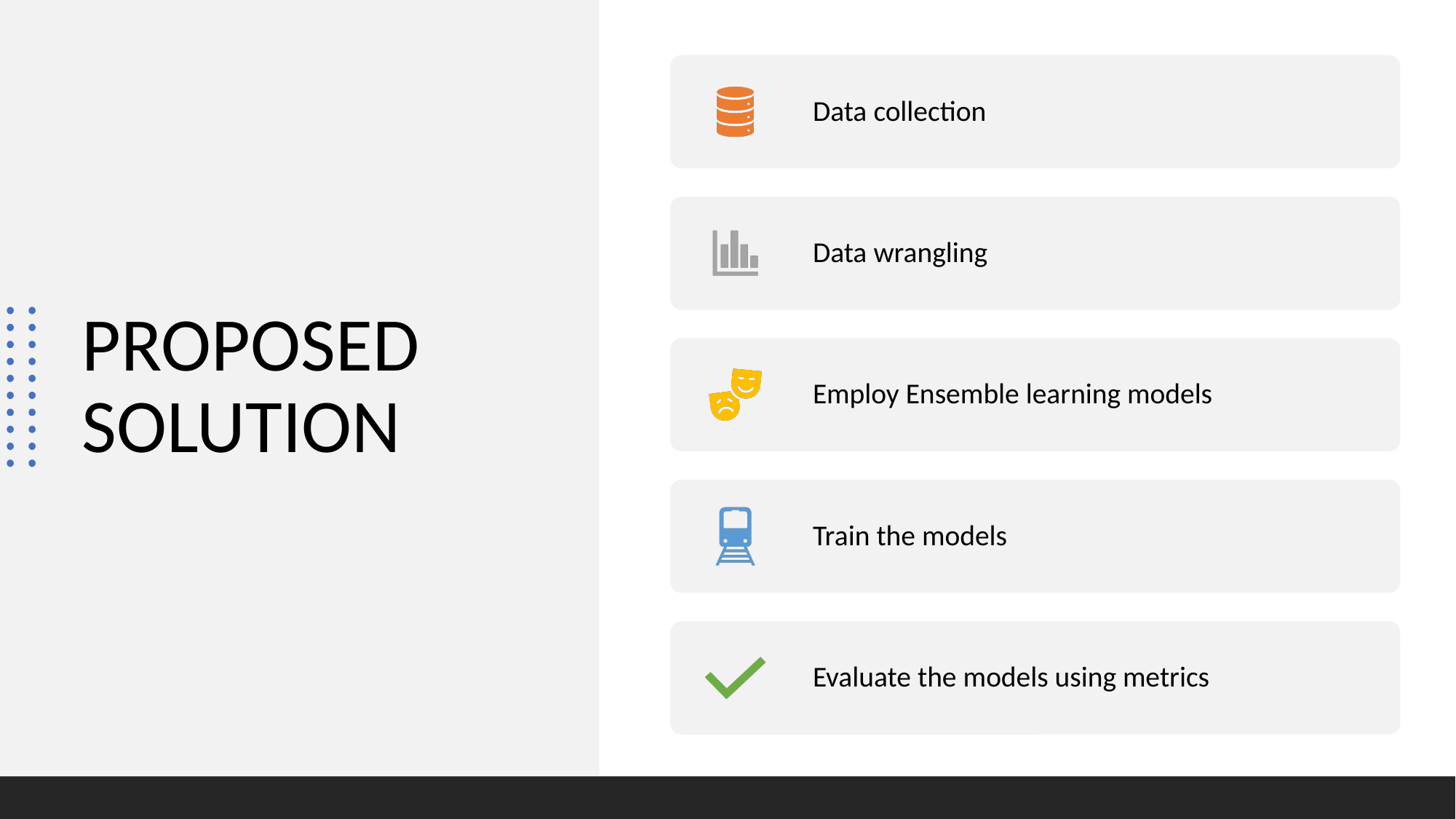

Data collection
Data wrangling
Employ Ensemble learning models
Train the models
Evaluate the models using metrics
# PROPOSED SOLUTION